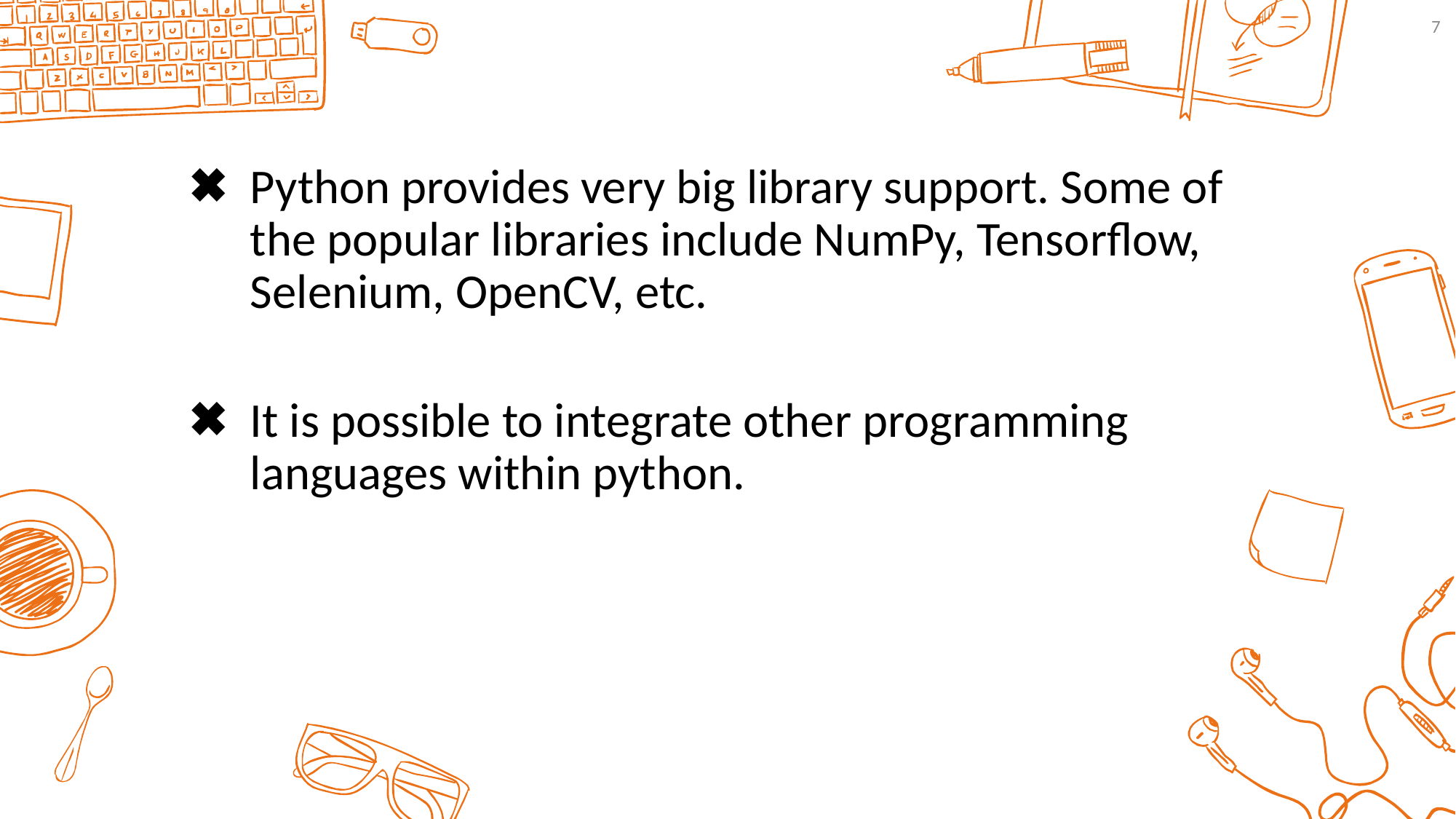

7
Python provides very big library support. Some of the popular libraries include NumPy, Tensorflow, Selenium, OpenCV, etc.

It is possible to integrate other programming languages within python.